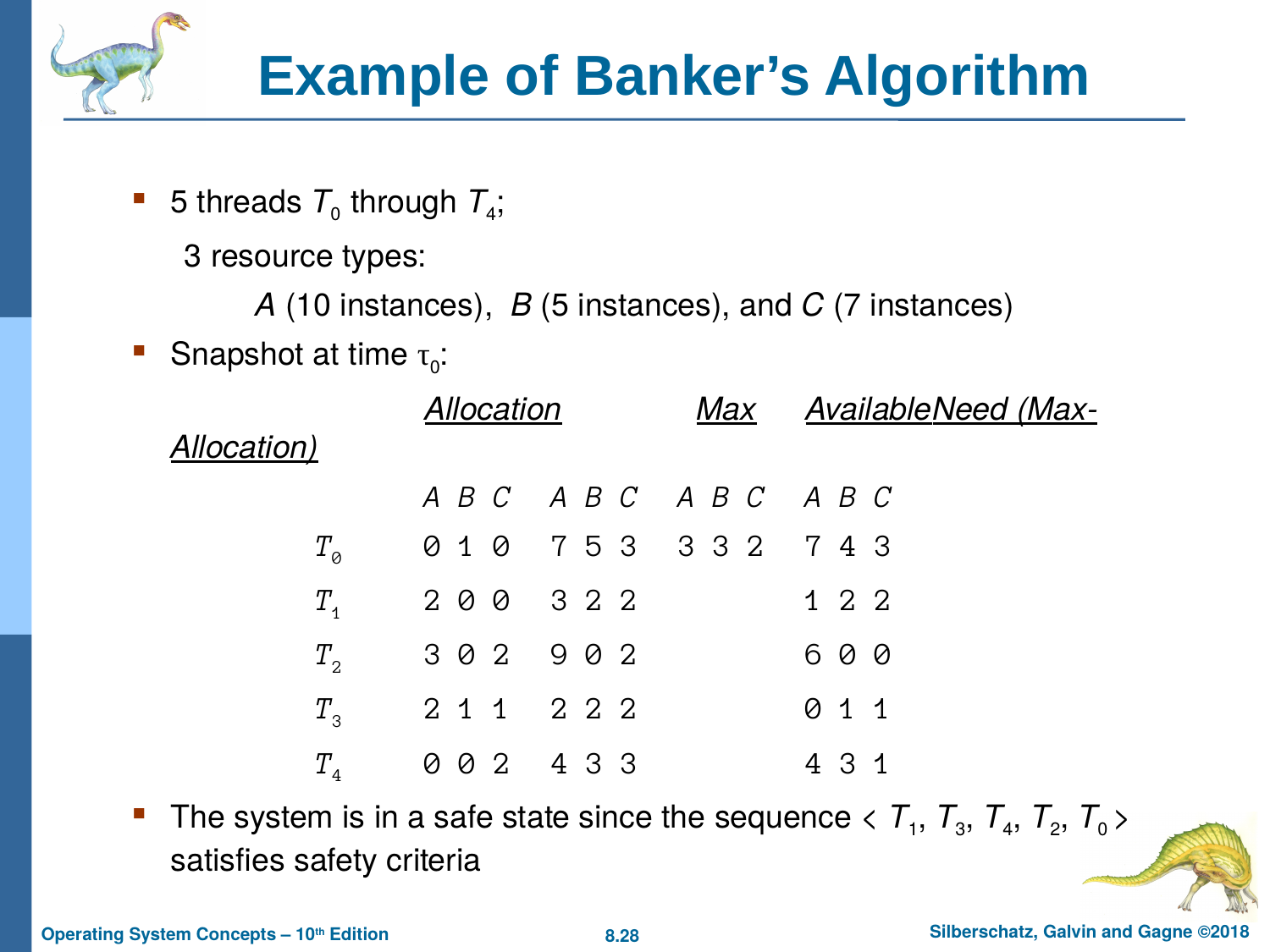

# Example of Banker’s Algorithm
5 threads T0  through T4;
      3 resource types:
              A (10 instances),  B (5 instances), and C (7 instances)
Snapshot at time τ0:
			Allocation	  Max	Available	Need (Max-Allocation)
			A B C	A B C	A B C	A B C
		 T0	0 1 0	7 5 3 	3 3 2	7 4 3
		 T1	2 0 0	3 2 2  		1 2 2
		 T2	3 0 2	9 0 2		6 0 0
		 T3	2 1 1	2 2 2		0 1 1
		 T4	0 0 2	4 3 3  		4 3 1
The system is in a safe state since the sequence < T1, T3, T4, T2, T0 > satisfies safety criteria